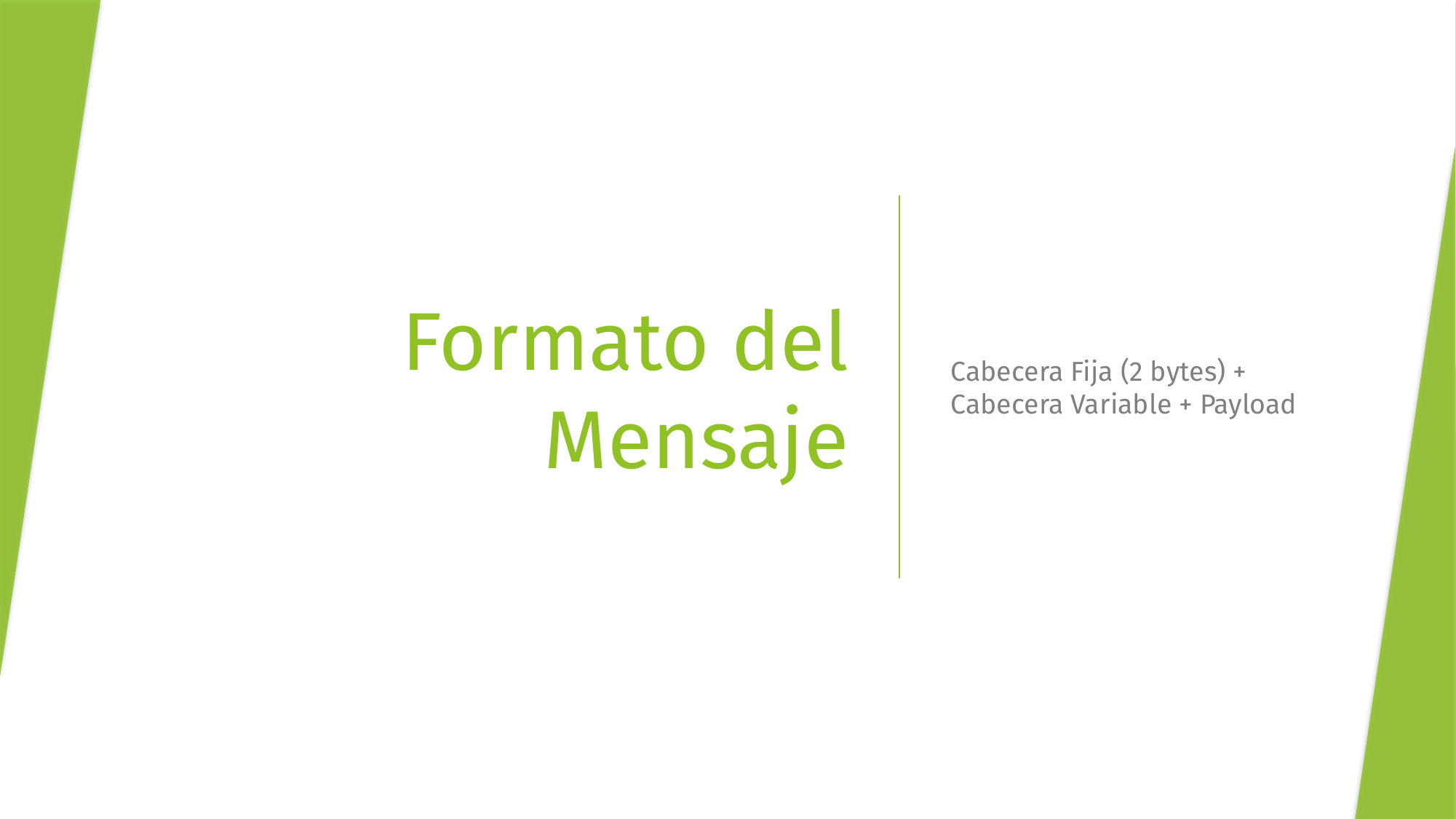

Formato del Mensaje
Cabecera Fija (2 bytes) + Cabecera Variable + Payload